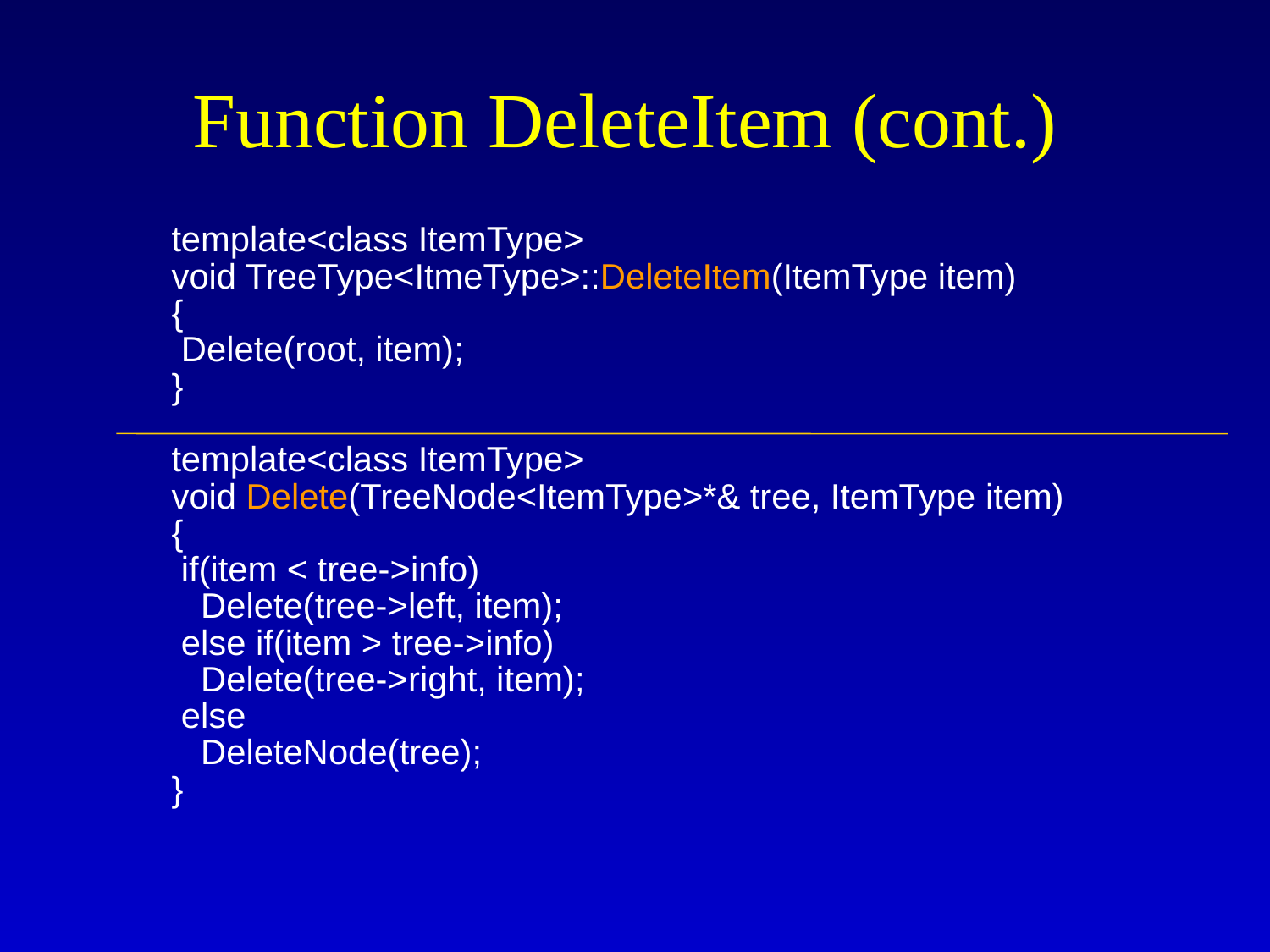

# Function DeleteItem (cont.)
template<class ItemType>
void TreeType<ItmeType>::DeleteItem(ItemType item)
{
 Delete(root, item);
}

template<class ItemType>
void Delete(TreeNode<ItemType>*& tree, ItemType item)
{
 if(item < tree->info)
   Delete(tree->left, item);
 else if(item > tree->info)
   Delete(tree->right, item);
 else
   DeleteNode(tree);
}